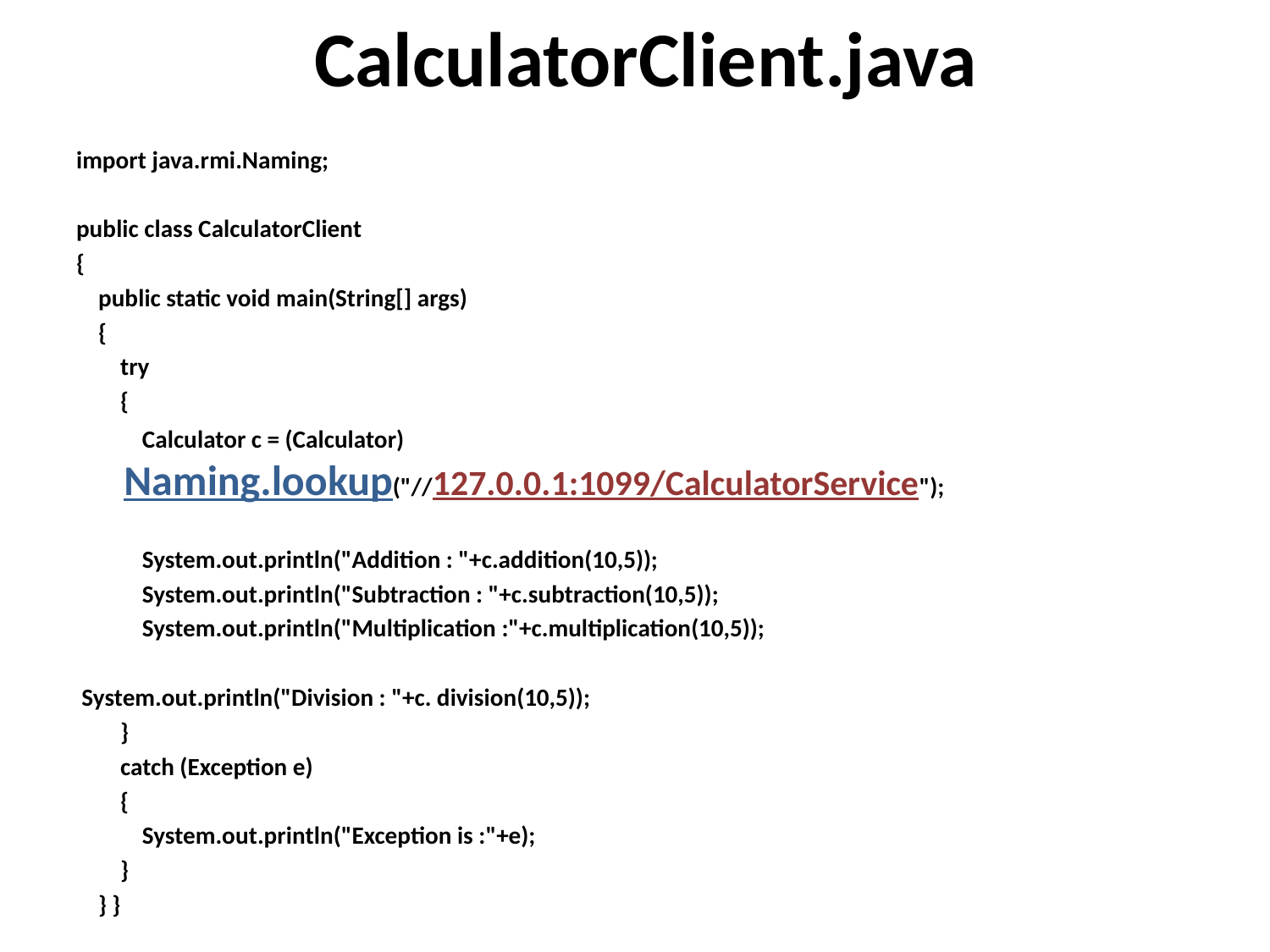

# CalculatorClient.java
import java.rmi.Naming;

public class CalculatorClient
{
    public static void main(String[] args)
    {
        try
        {
            Calculator c = (Calculator) Naming.lookup("//127.0.0.1:1099/CalculatorService");

            System.out.println("Addition : "+c.addition(10,5));
            System.out.println("Subtraction : "+c.subtraction(10,5));
            System.out.println("Multiplication :"+c.multiplication(10,5));

 System.out.println("Division : "+c. division(10,5));
        }
        catch (Exception e)
        {
            System.out.println("Exception is :"+e);
        }
    } }